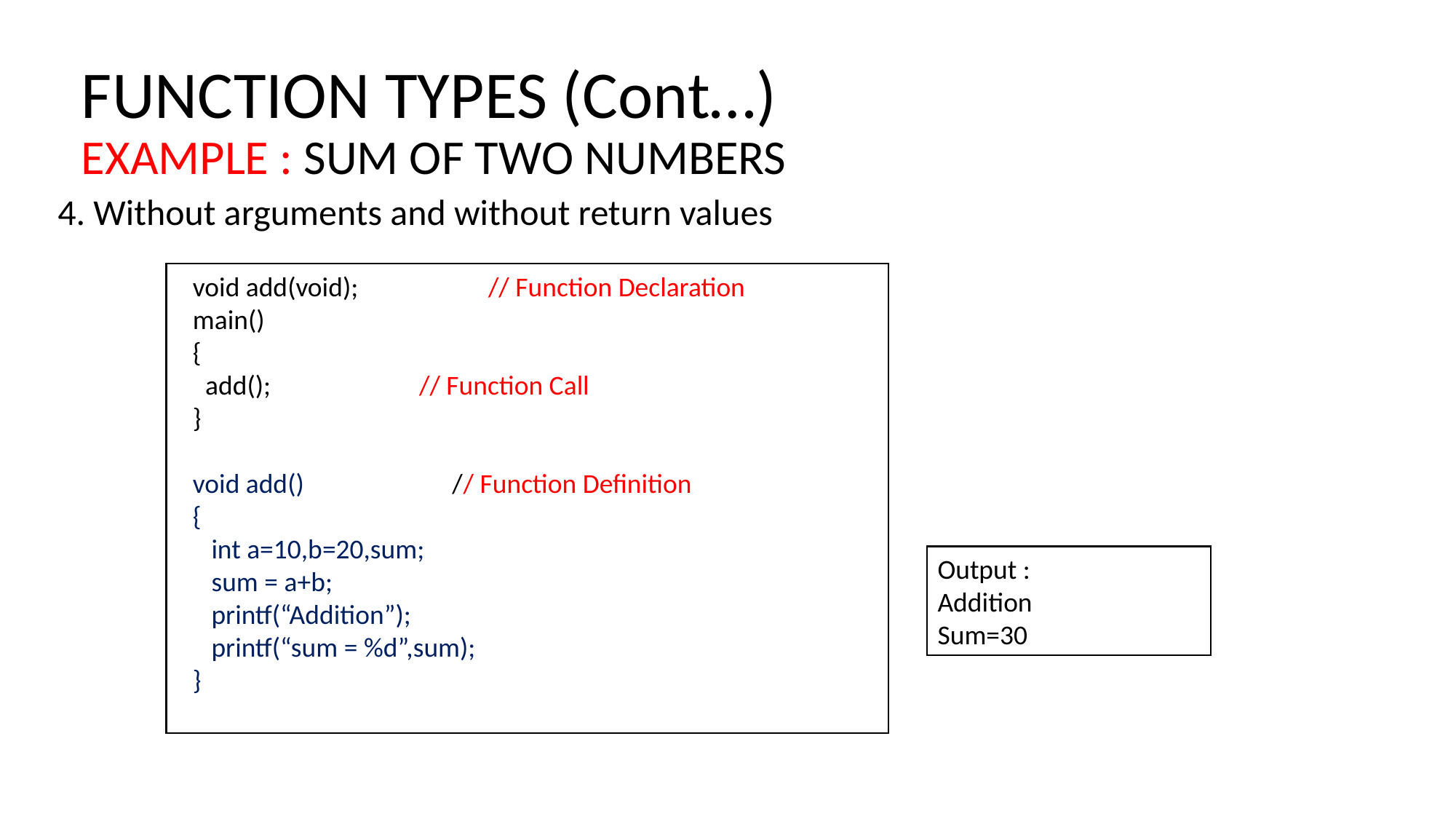

# FUNCTION TYPES (Cont…) EXAMPLE : SUM OF TWO NUMBERS
 4. Without arguments and without return values

void add(void);                     // Function Declaration
main()
{
  add();                        // Function Call
}

void add()                        // Function Definition
{
   int a=10,b=20,sum;
   sum = a+b;
   printf(“Addition”);
   printf(“sum = %d”,sum);
}

Output :
Addition
Sum=30